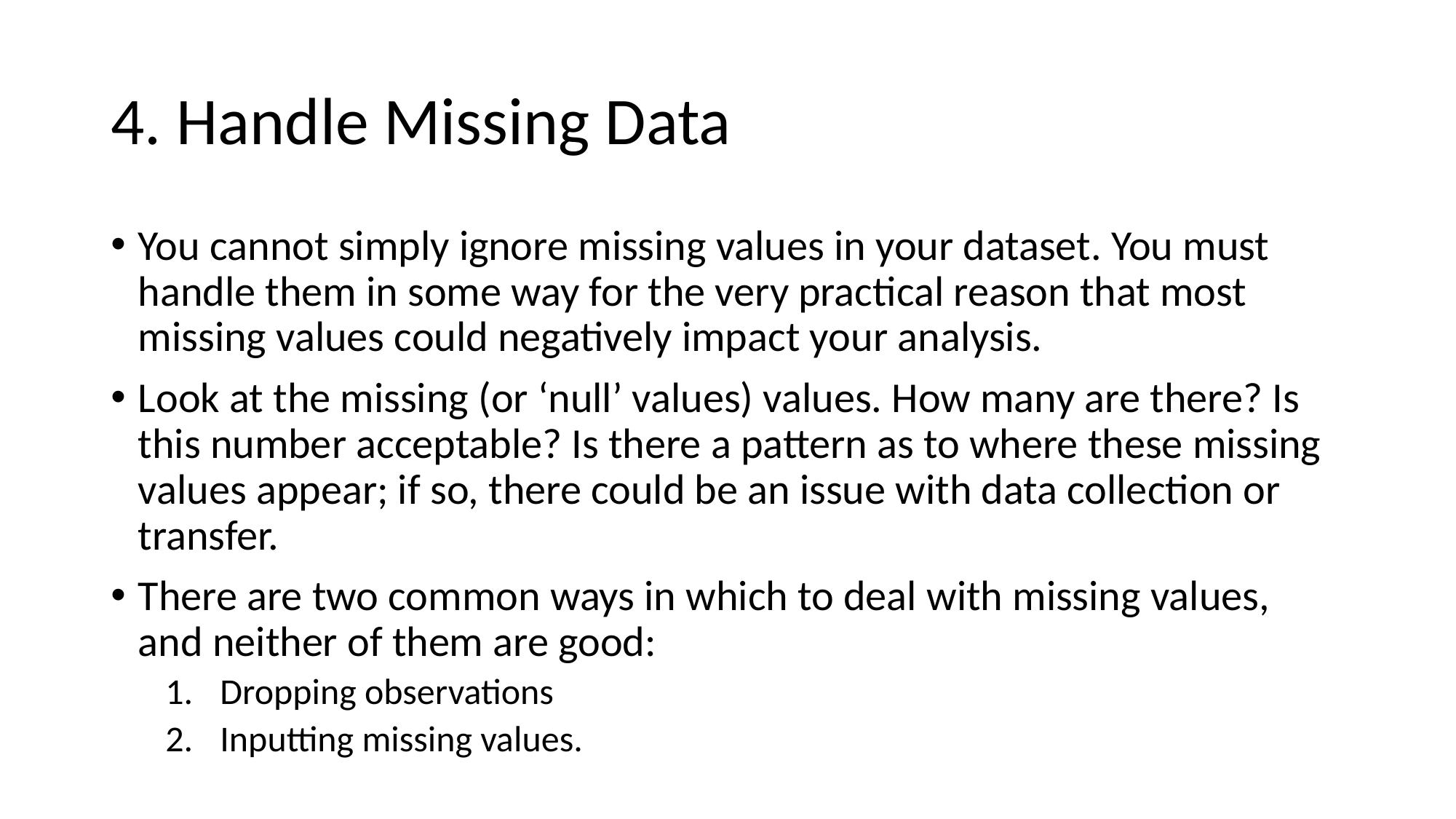

# 4. Handle Missing Data
You cannot simply ignore missing values in your dataset. You must handle them in some way for the very practical reason that most missing values could negatively impact your analysis.
Look at the missing (or ‘null’ values) values. How many are there? Is this number acceptable? Is there a pattern as to where these missing values appear; if so, there could be an issue with data collection or transfer.
There are two common ways in which to deal with missing values, and neither of them are good:
Dropping observations
Inputting missing values.